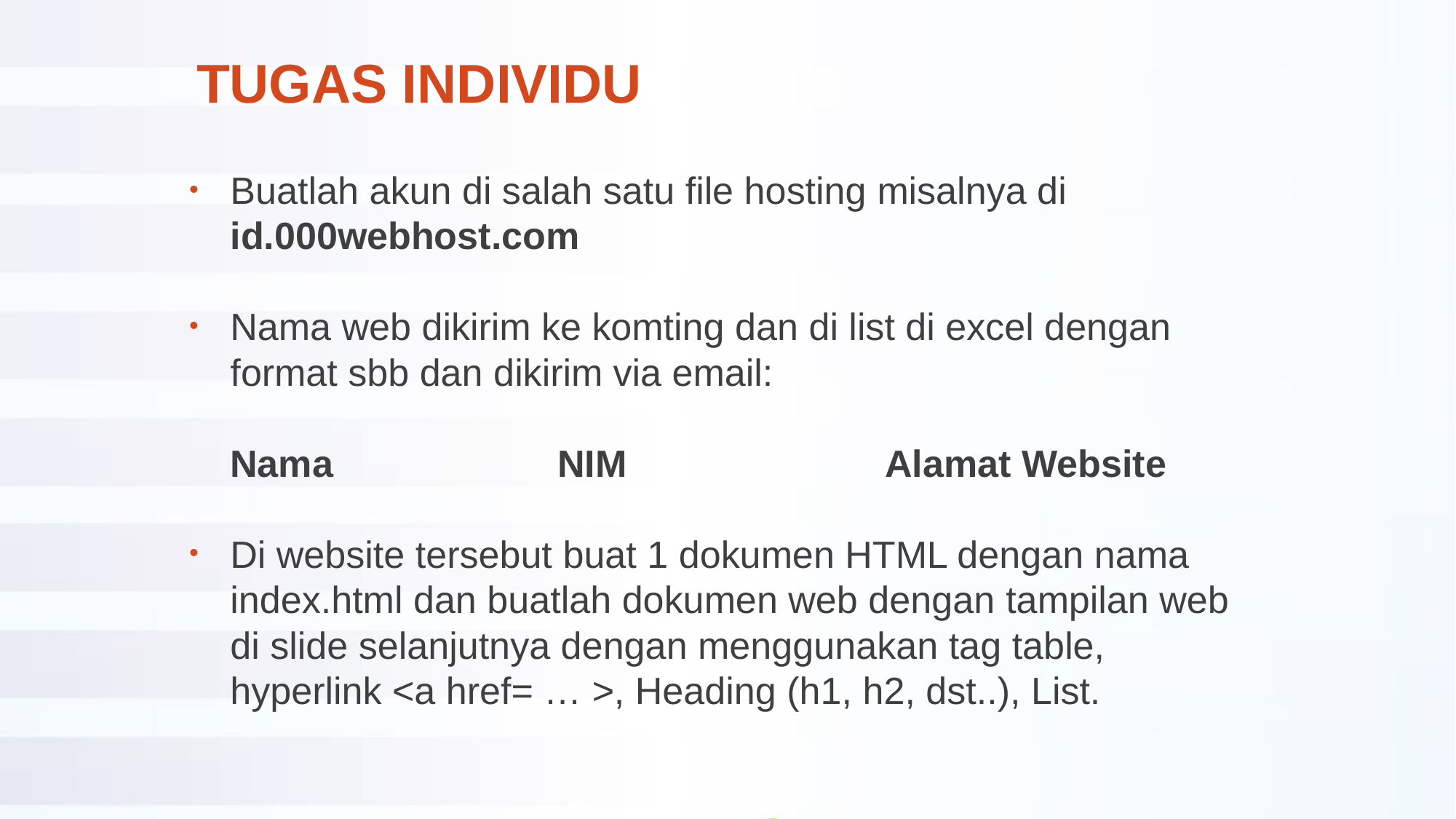

TUGAS INDIVIDU
Buatlah akun di salah satu file hosting misalnya di id.000webhost.com

Nama web dikirim ke komting dan di list di excel dengan format sbb dan dikirim via email:
Nama			NIM			Alamat Website

Di website tersebut buat 1 dokumen HTML dengan nama index.html dan buatlah dokumen web dengan tampilan web di slide selanjutnya dengan menggunakan tag table, hyperlink <a href= … >, Heading (h1, h2, dst..), List.